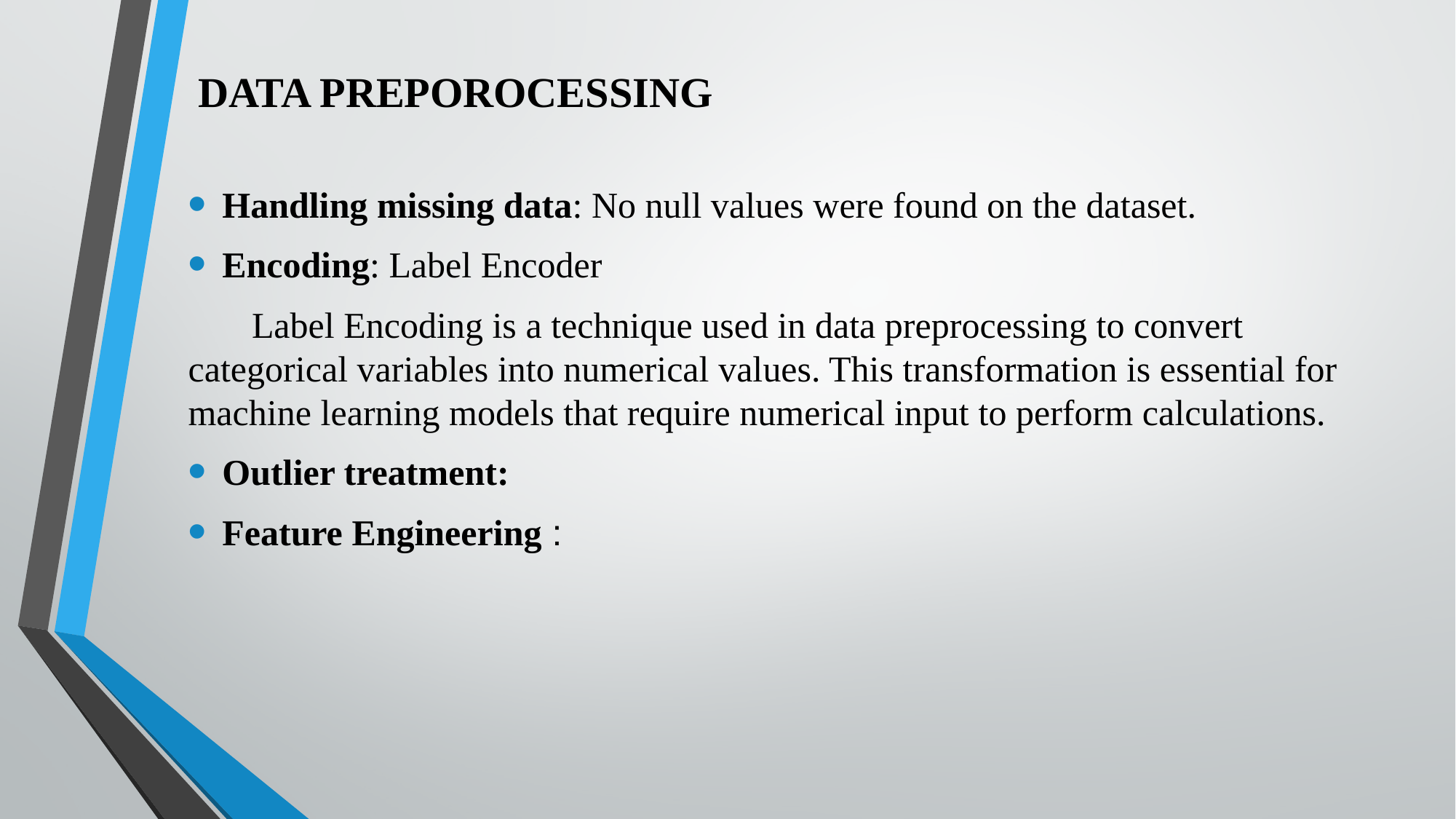

# DATA PREPOROCESSING
Handling missing data: No null values were found on the dataset.
Encoding: Label Encoder
       Label Encoding is a technique used in data preprocessing to convert categorical variables into numerical values. This transformation is essential for machine learning models that require numerical input to perform calculations.
Outlier treatment:
Feature Engineering :